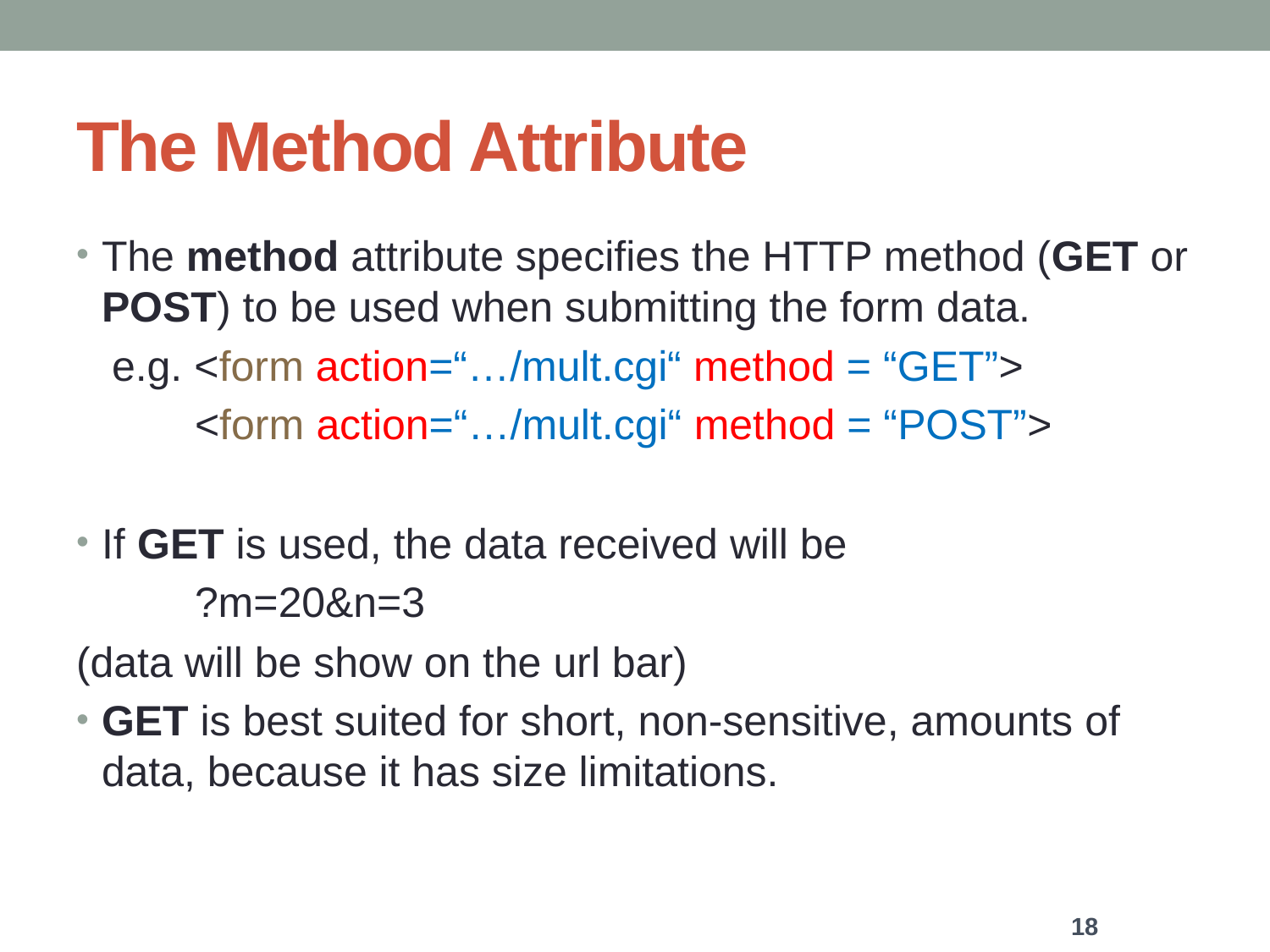

# The Method Attribute
The method attribute specifies the HTTP method (GET or POST) to be used when submitting the form data.
   e.g. <form action=“…/mult.cgi“ method = “GET”>
          <form action=“…/mult.cgi“ method = “POST”>

If GET is used, the data received will be
          ?m=20&n=3
(data will be show on the url bar)
GET is best suited for short, non-sensitive, amounts of data, because it has size limitations.

18